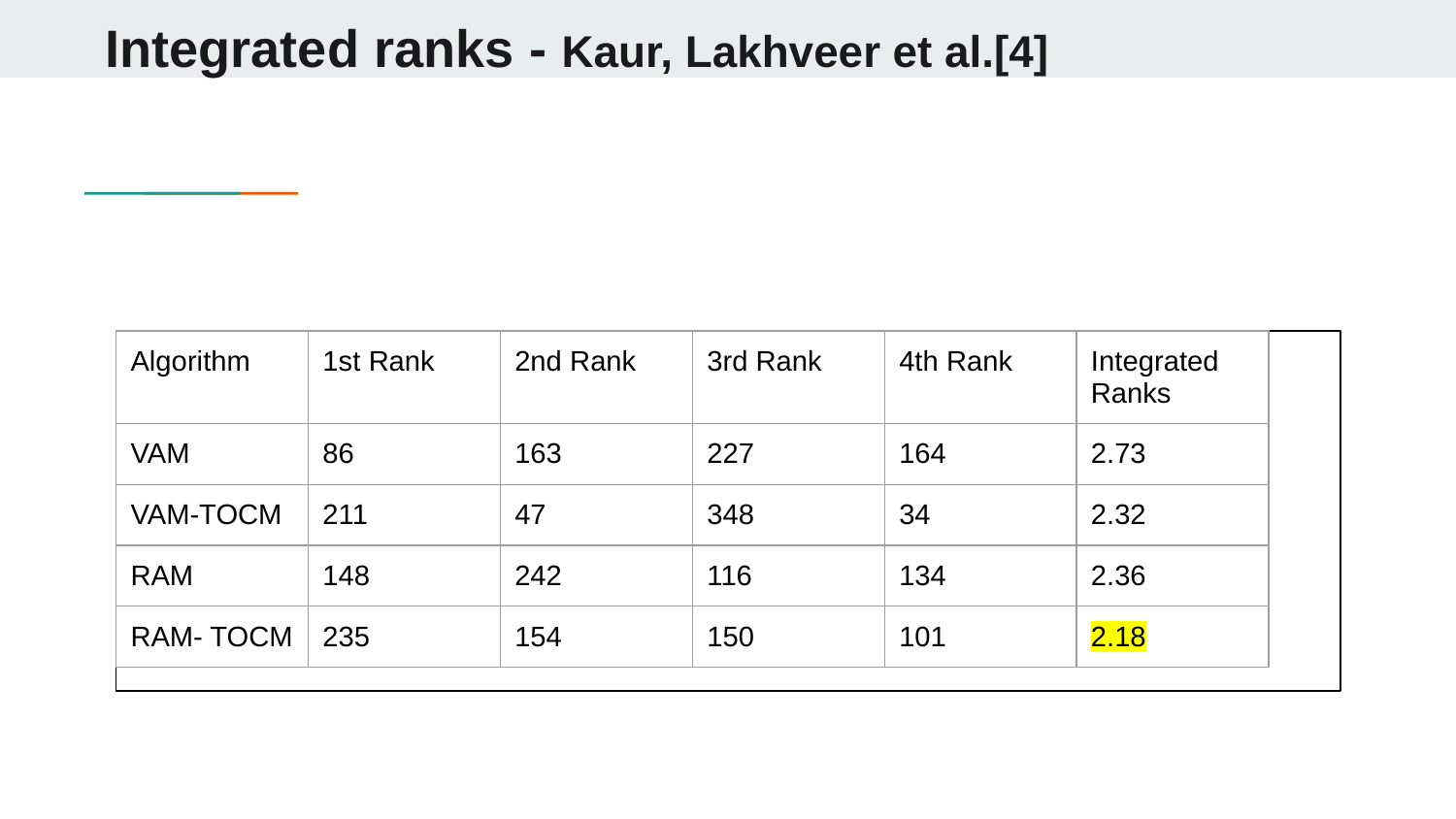

# Integrated ranks - Kaur, Lakhveer et al.[4]

| Algorithm | 1st Rank | 2nd Rank | 3rd Rank | 4th Rank | Integrated Ranks |
| --- | --- | --- | --- | --- | --- |
| VAM | 86 | 163 | 227 | 164 | 2.73 |
| VAM-TOCM | 211 | 47 | 348 | 34 | 2.32 |
| RAM | 148 | 242 | 116 | 134 | 2.36 |
| RAM- TOCM | 235 | 154 | 150 | 101 | 2.18 |